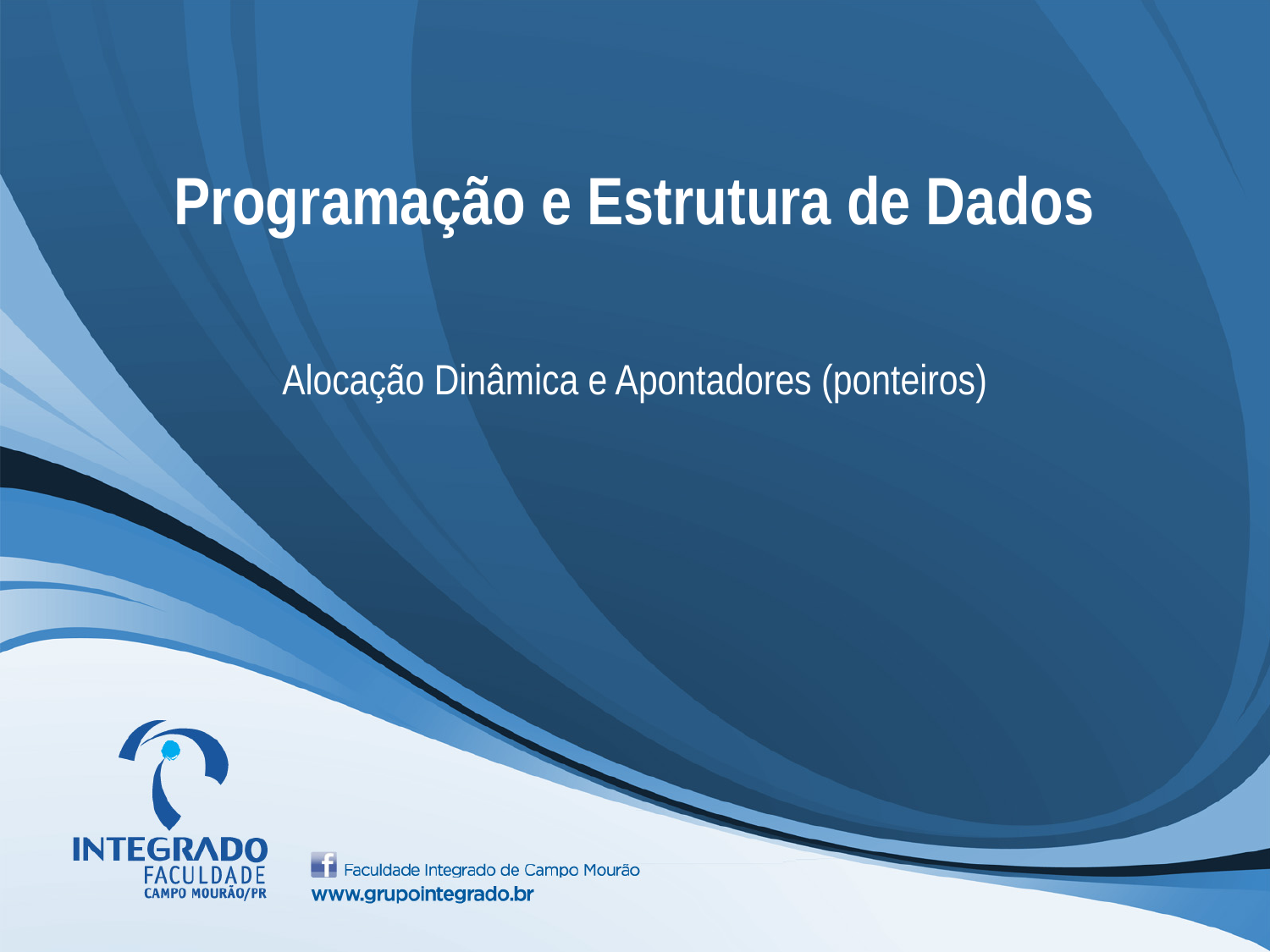

# Programação e Estrutura de Dados
Alocação Dinâmica e Apontadores (ponteiros)